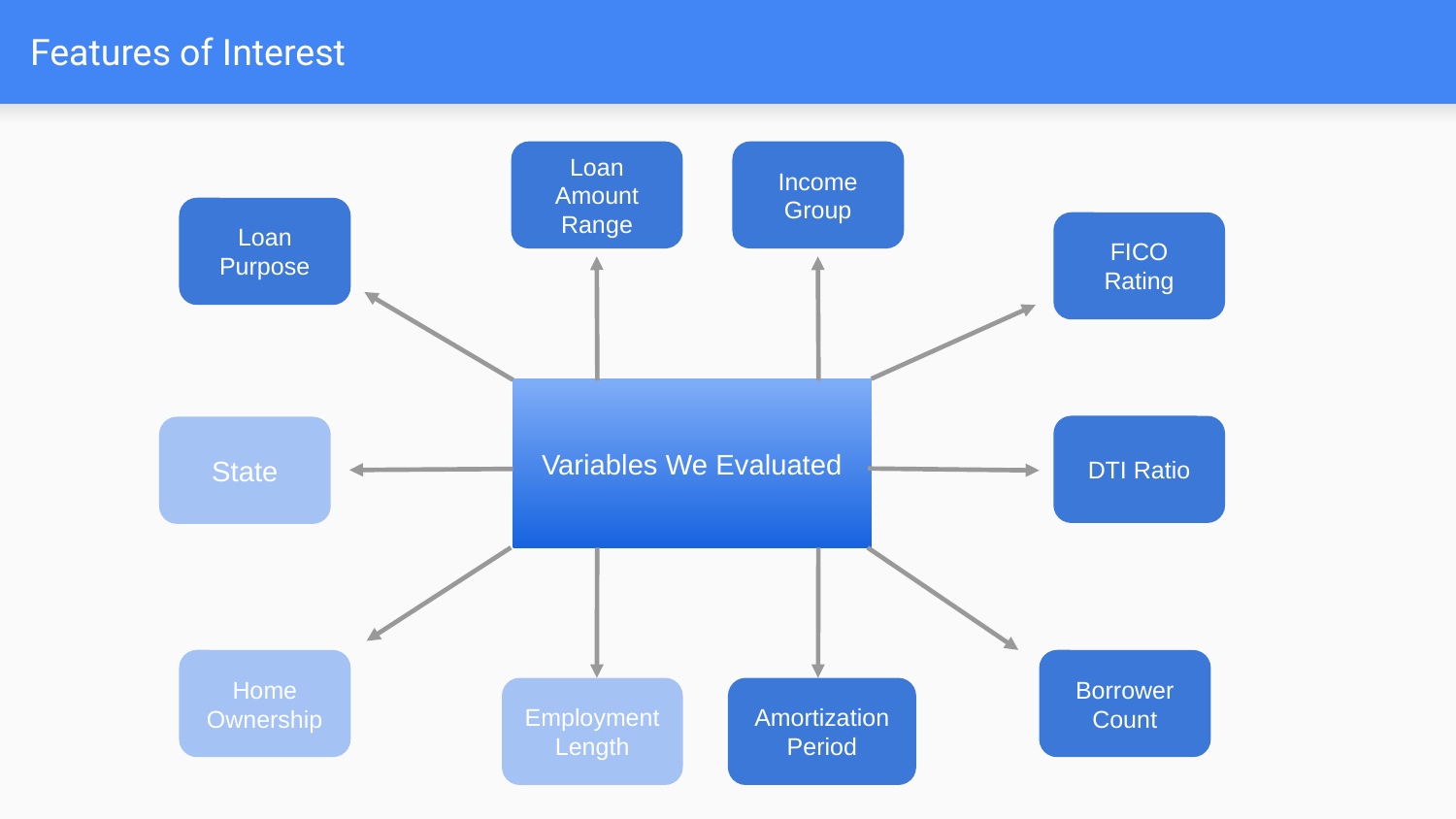

# Features of Interest
Loan Amount Range
Income Group
Loan Purpose
FICO Rating
Variables We Evaluated
DTI Ratio
State
Home Ownership
Borrower Count
Employment Length
Amortization Period